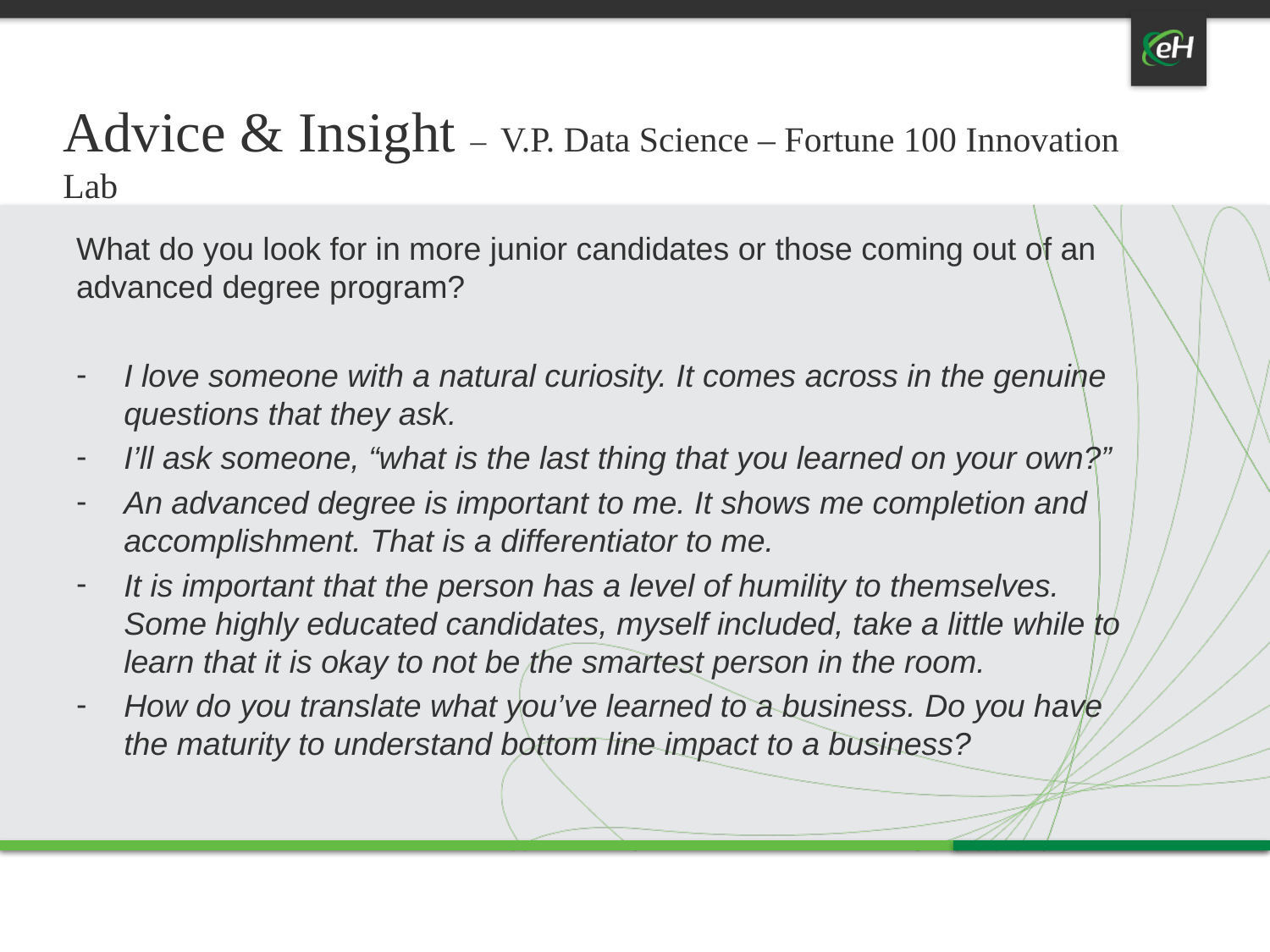

# Advice & Insight – V.P. Data Science – Fortune 100 Innovation Lab
What do you look for in more junior candidates or those coming out of an advanced degree program?

I love someone with a natural curiosity. It comes across in the genuine questions that they ask.
I’ll ask someone, “what is the last thing that you learned on your own?”
An advanced degree is important to me. It shows me completion and accomplishment. That is a differentiator to me.
It is important that the person has a level of humility to themselves. Some highly educated candidates, myself included, take a little while to learn that it is okay to not be the smartest person in the room.
How do you translate what you’ve learned to a business. Do you have the maturity to understand bottom line impact to a business?